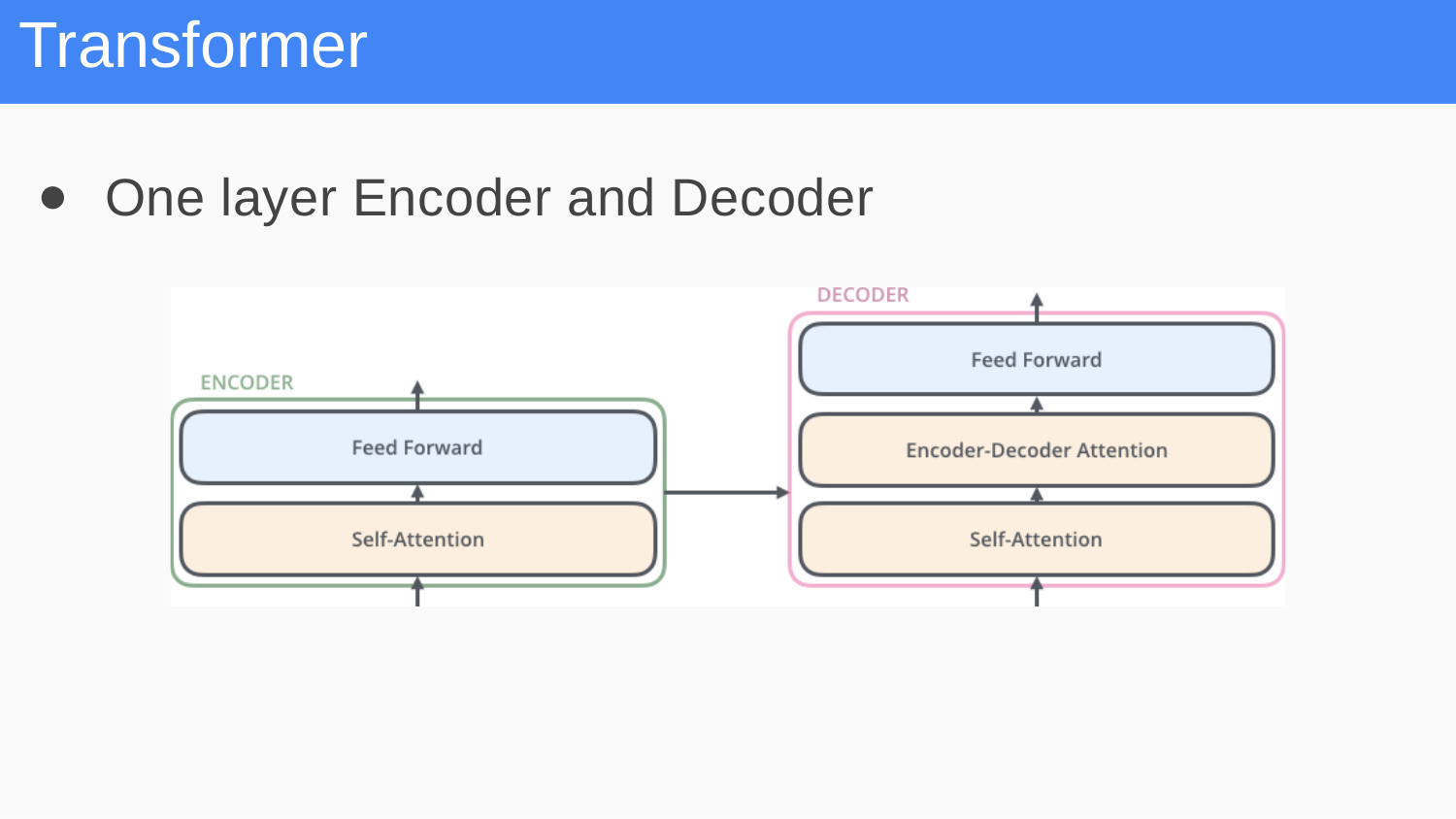

# Transformer
One layer Encoder and Decoder